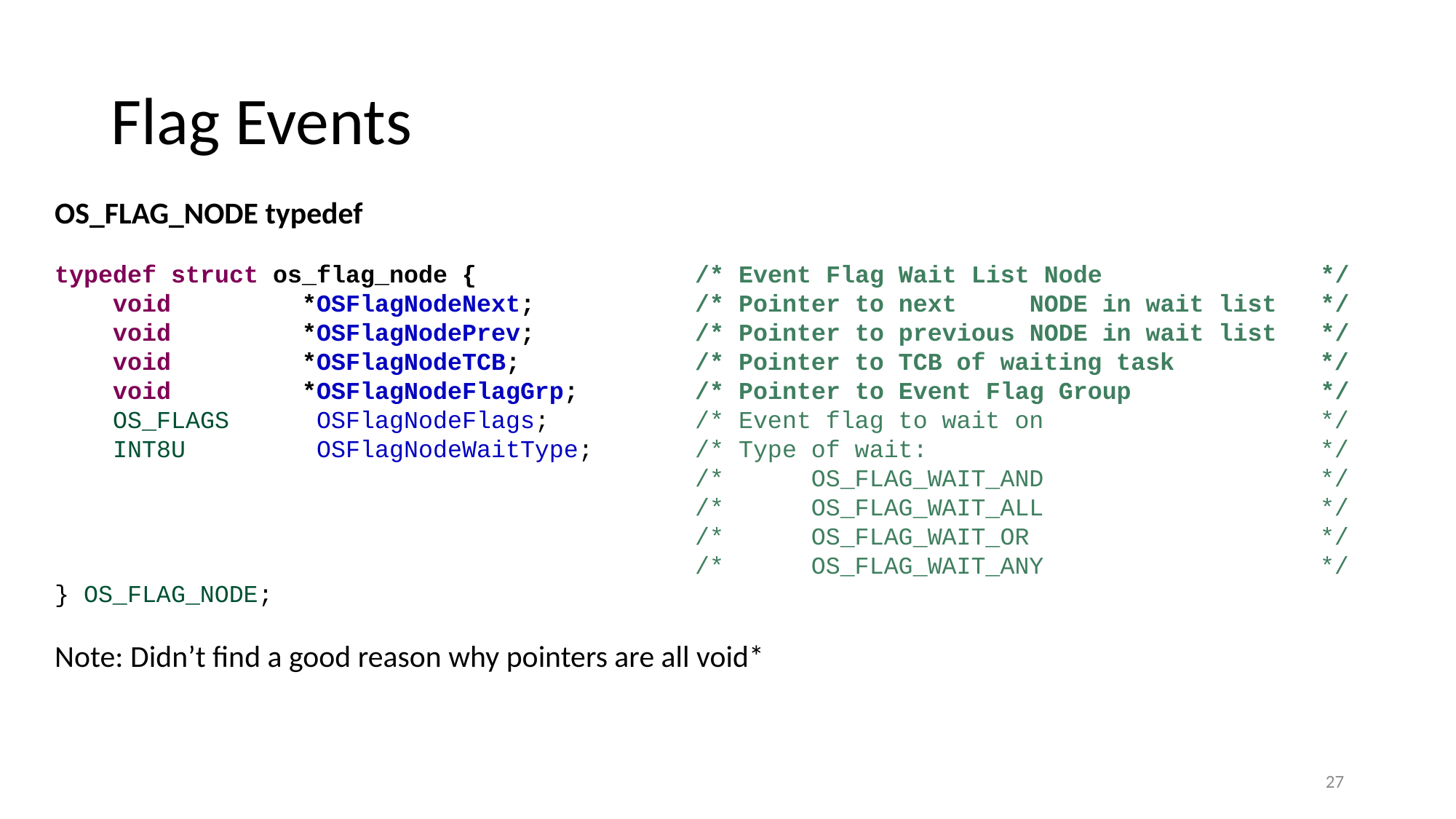

# Flag Events
OS_FLAG_NODE typedef

typedef struct os_flag_node {               /* Event Flag Wait List Node               */
    void         *OSFlagNodeNext;           /* Pointer to next     NODE in wait list   */
    void         *OSFlagNodePrev;           /* Pointer to previous NODE in wait list   */
    void         *OSFlagNodeTCB;            /* Pointer to TCB of waiting task          */
    void         *OSFlagNodeFlagGrp;        /* Pointer to Event Flag Group             */
    OS_FLAGS      OSFlagNodeFlags;          /* Event flag to wait on                   */
    INT8U         OSFlagNodeWaitType;       /* Type of wait:                           */
                                            /*      OS_FLAG_WAIT_AND                   */
                                            /*      OS_FLAG_WAIT_ALL                   */
                                            /*      OS_FLAG_WAIT_OR                    */
                                            /*      OS_FLAG_WAIT_ANY                   */
} OS_FLAG_NODE;

Note: Didn’t find a good reason why pointers are all void*
27